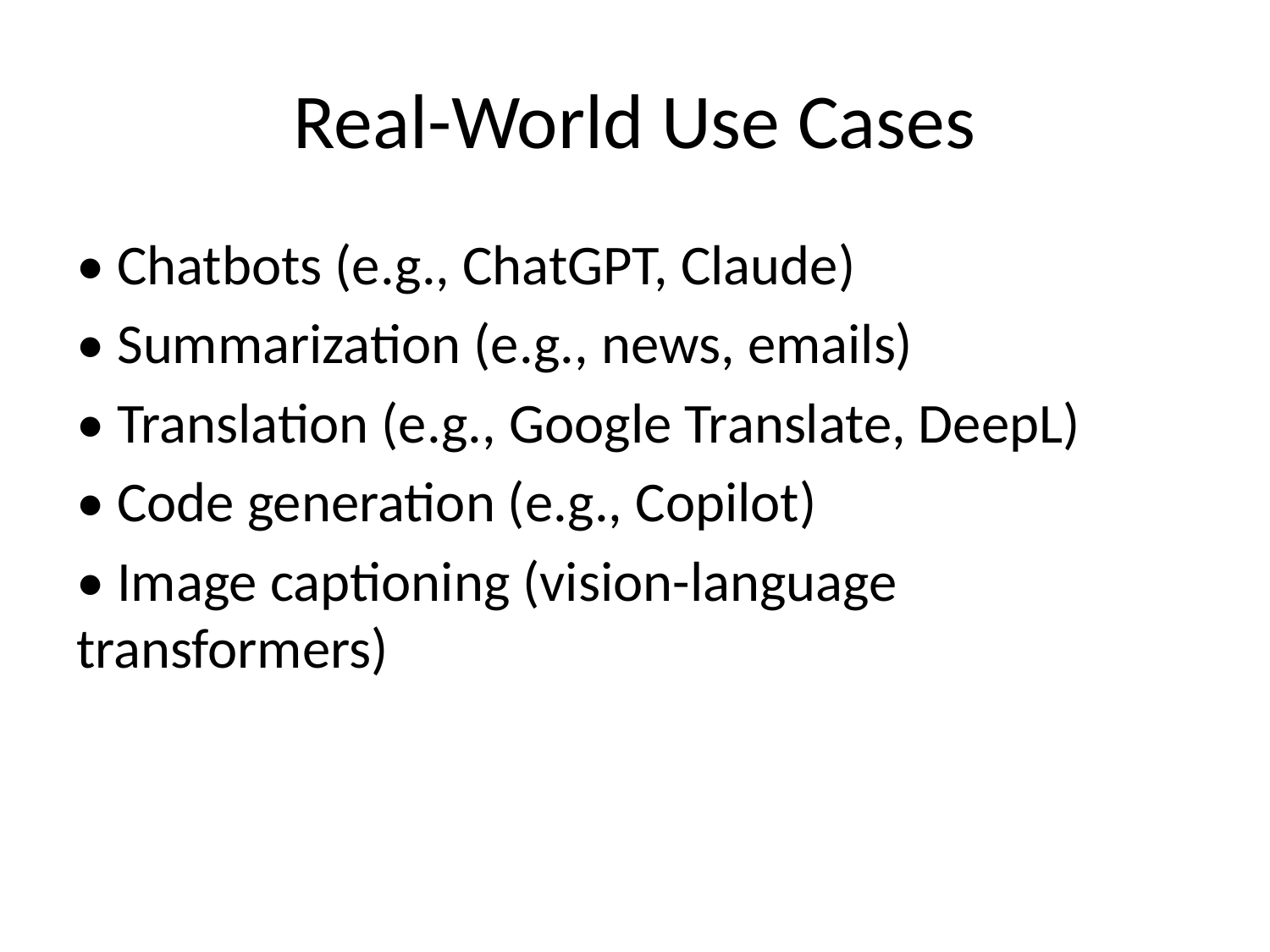

# Real-World Use Cases
• Chatbots (e.g., ChatGPT, Claude)
• Summarization (e.g., news, emails)
• Translation (e.g., Google Translate, DeepL)
• Code generation (e.g., Copilot)
• Image captioning (vision-language transformers)